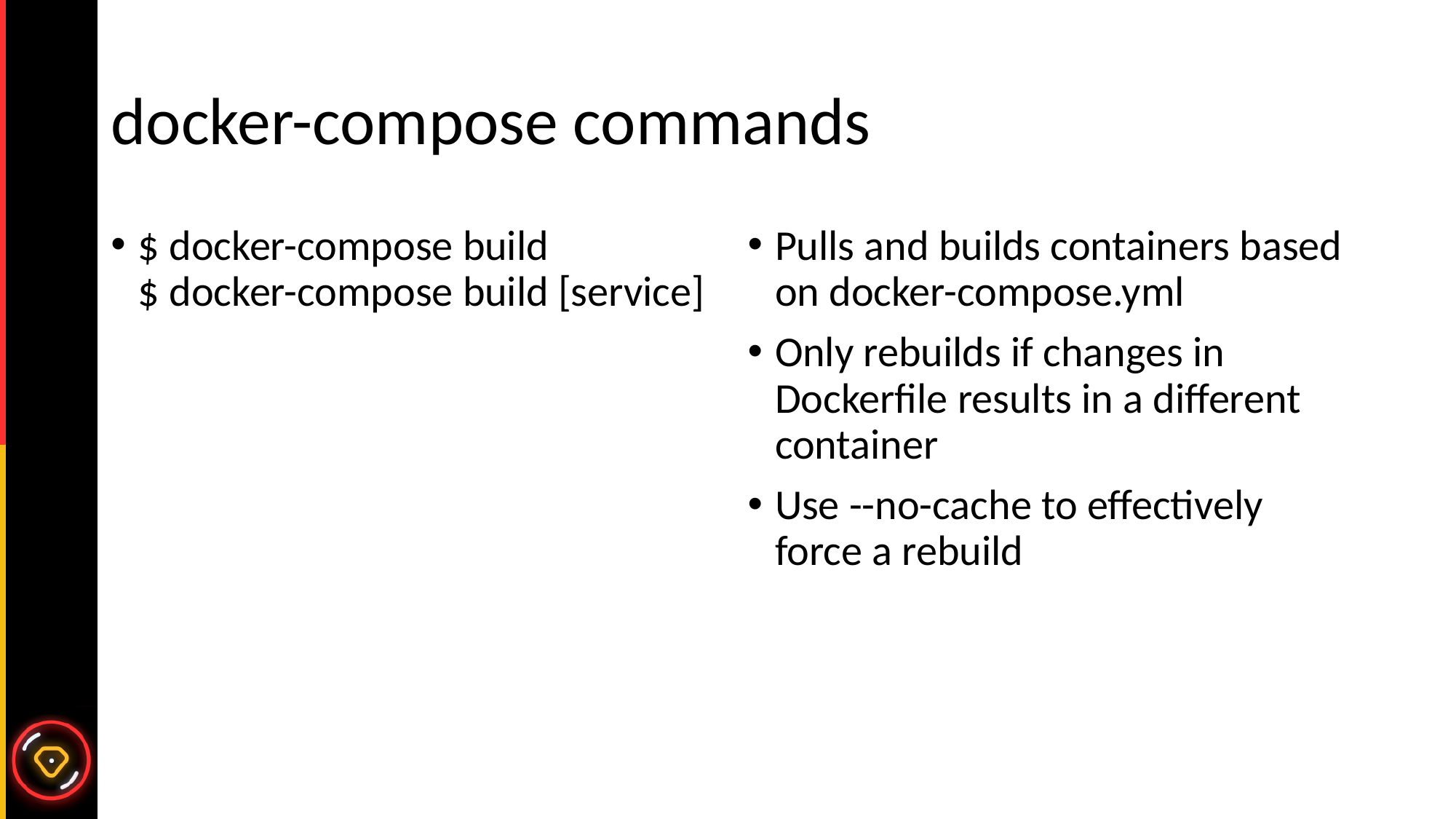

# docker-compose commands
$ docker-compose build
$ docker-compose build [service]

Pulls and builds containers based on docker-compose.yml
Only rebuilds if changes in Dockerfile results in a different container
Use --no-cache to effectively force a rebuild